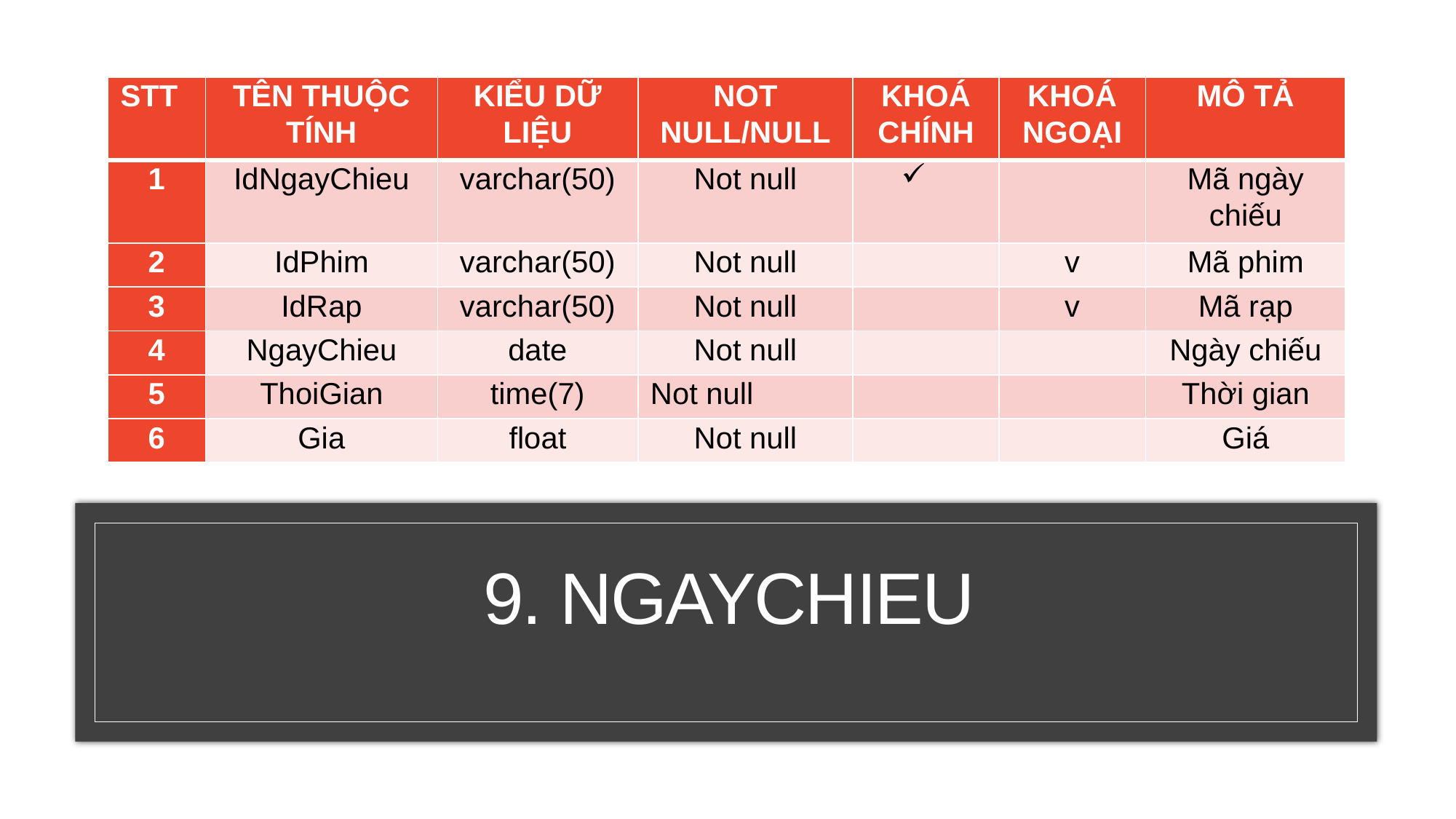

| STT | TÊN THUỘC TÍNH | KIỂU DỮ LIỆU | NOT NULL/NULL | KHOÁ CHÍNH | KHOÁ NGOẠI | MÔ TẢ |
| --- | --- | --- | --- | --- | --- | --- |
| 1 | IdNgayChieu | varchar(50) | Not null |  |  | Mã ngày chiếu |
| 2 | IdPhim | varchar(50) | Not null |  | v | Mã phim |
| 3 | IdRap | varchar(50) | Not null |  | v | Mã rạp |
| 4 | NgayChieu | date | Not null |  |  | Ngày chiếu |
| 5 | ThoiGian | time(7) | Not null |  |  | Thời gian |
| 6 | Gia | float | Not null |  |  | Giá |

# 9. NGAYCHIEU